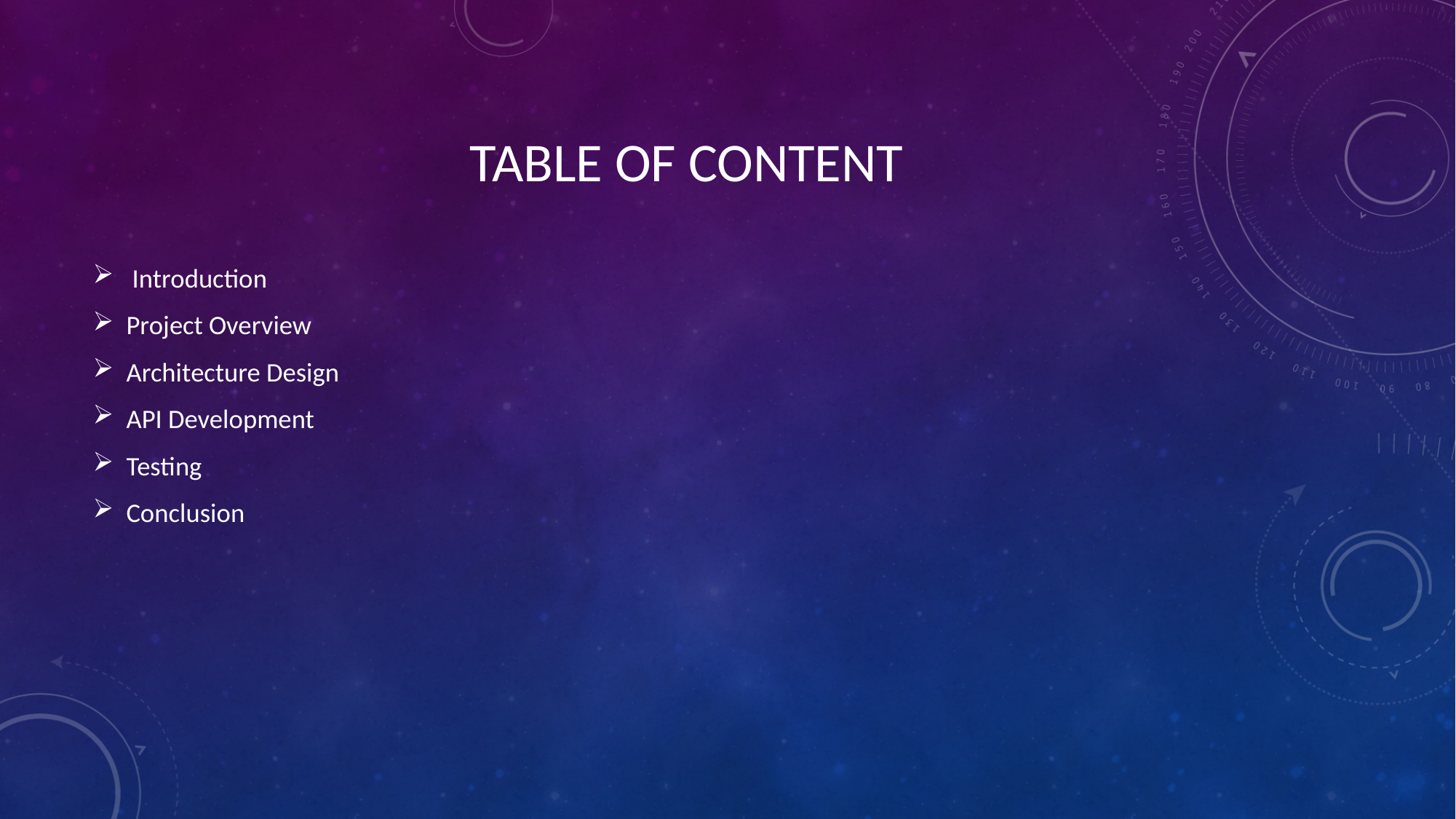

# TABLE OF CONTENT
 Introduction
Project Overview
Architecture Design
API Development
Testing
Conclusion